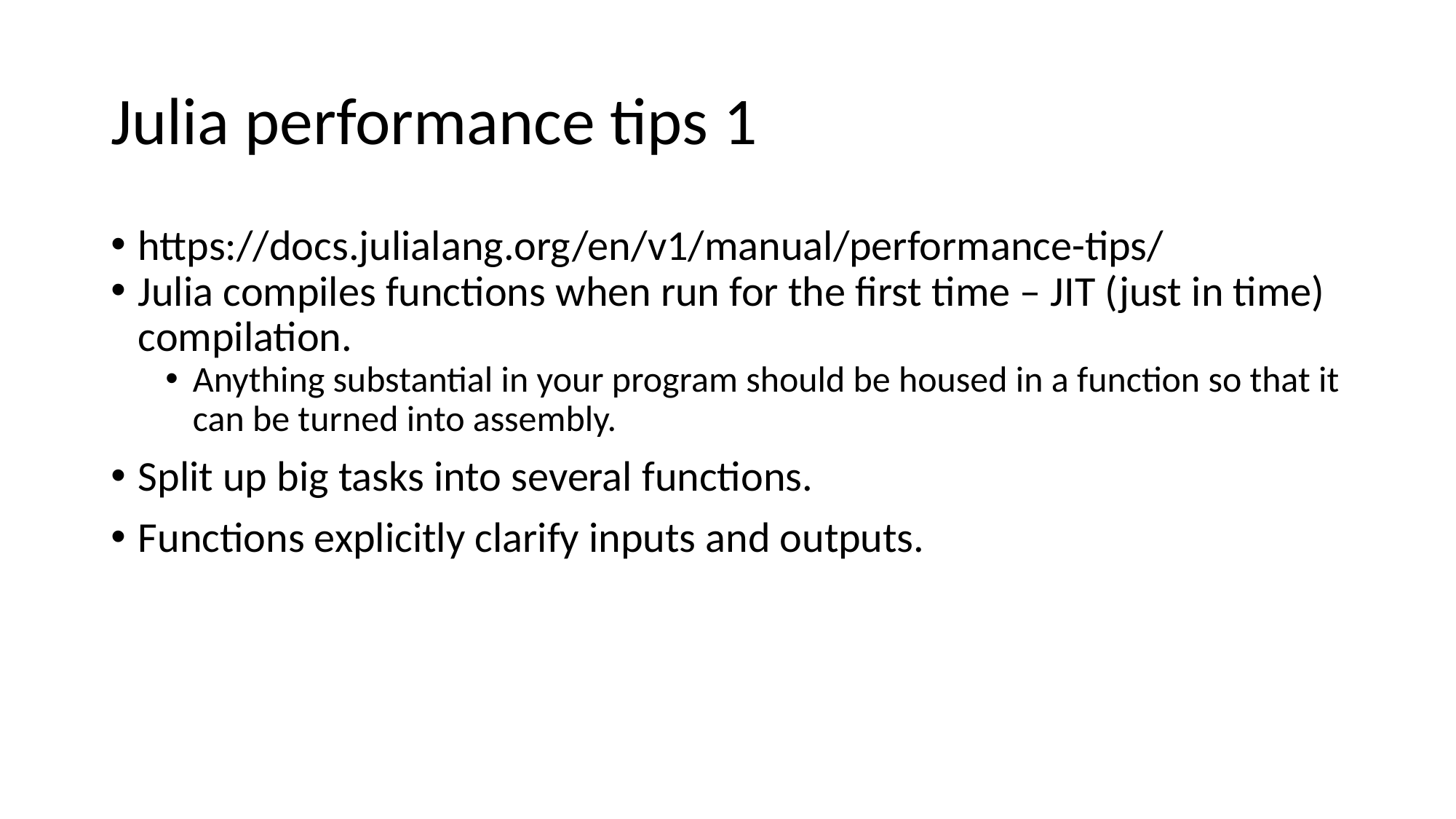

# Julia performance tips 1
https://docs.julialang.org/en/v1/manual/performance-tips/
Julia compiles functions when run for the first time – JIT (just in time) compilation.
Anything substantial in your program should be housed in a function so that it can be turned into assembly.
Split up big tasks into several functions.
Functions explicitly clarify inputs and outputs.